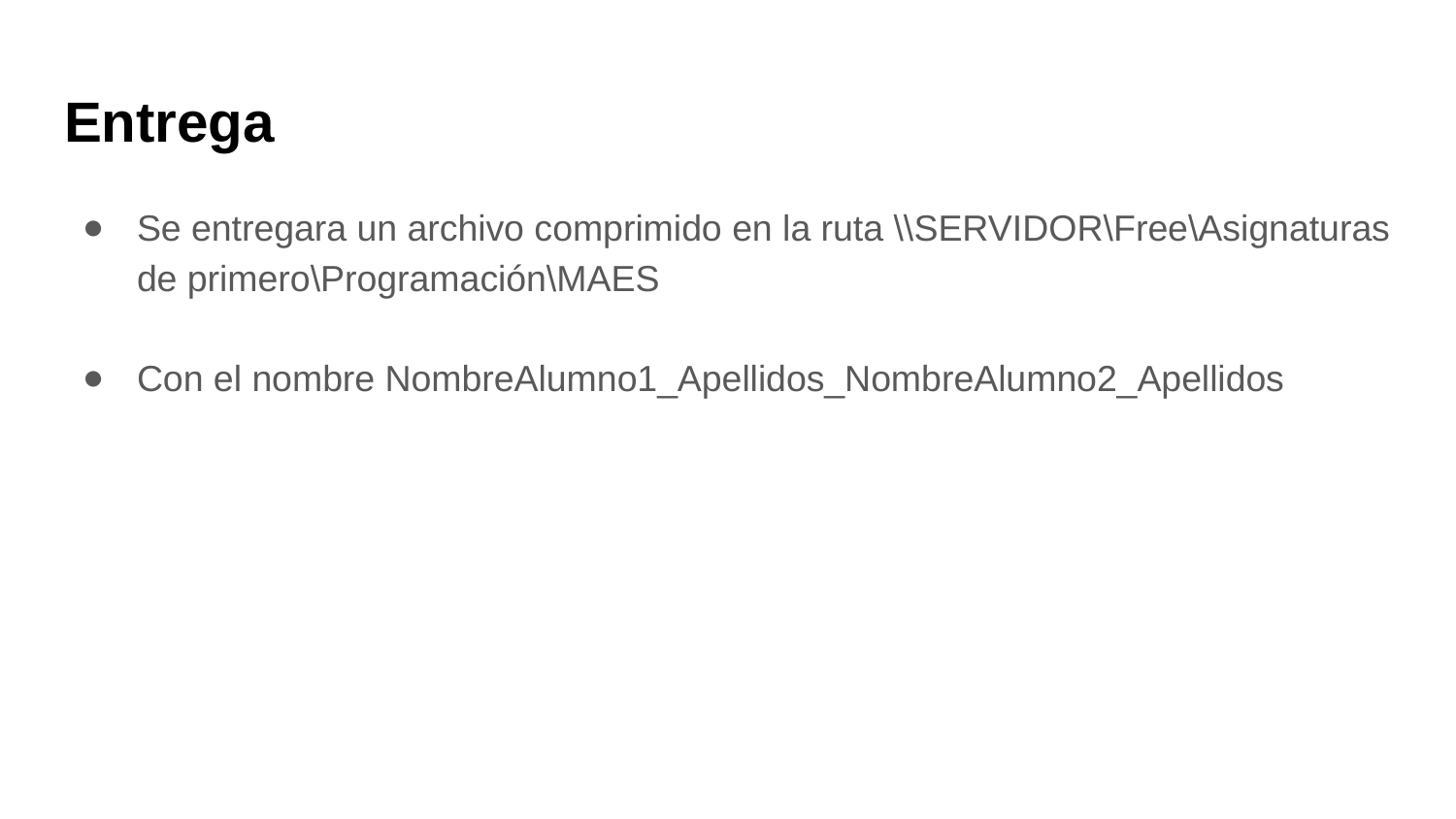

# Entrega
Se entregara un archivo comprimido en la ruta \\SERVIDOR\Free\Asignaturas de primero\Programación\MAES

Con el nombre NombreAlumno1_Apellidos_NombreAlumno2_Apellidos